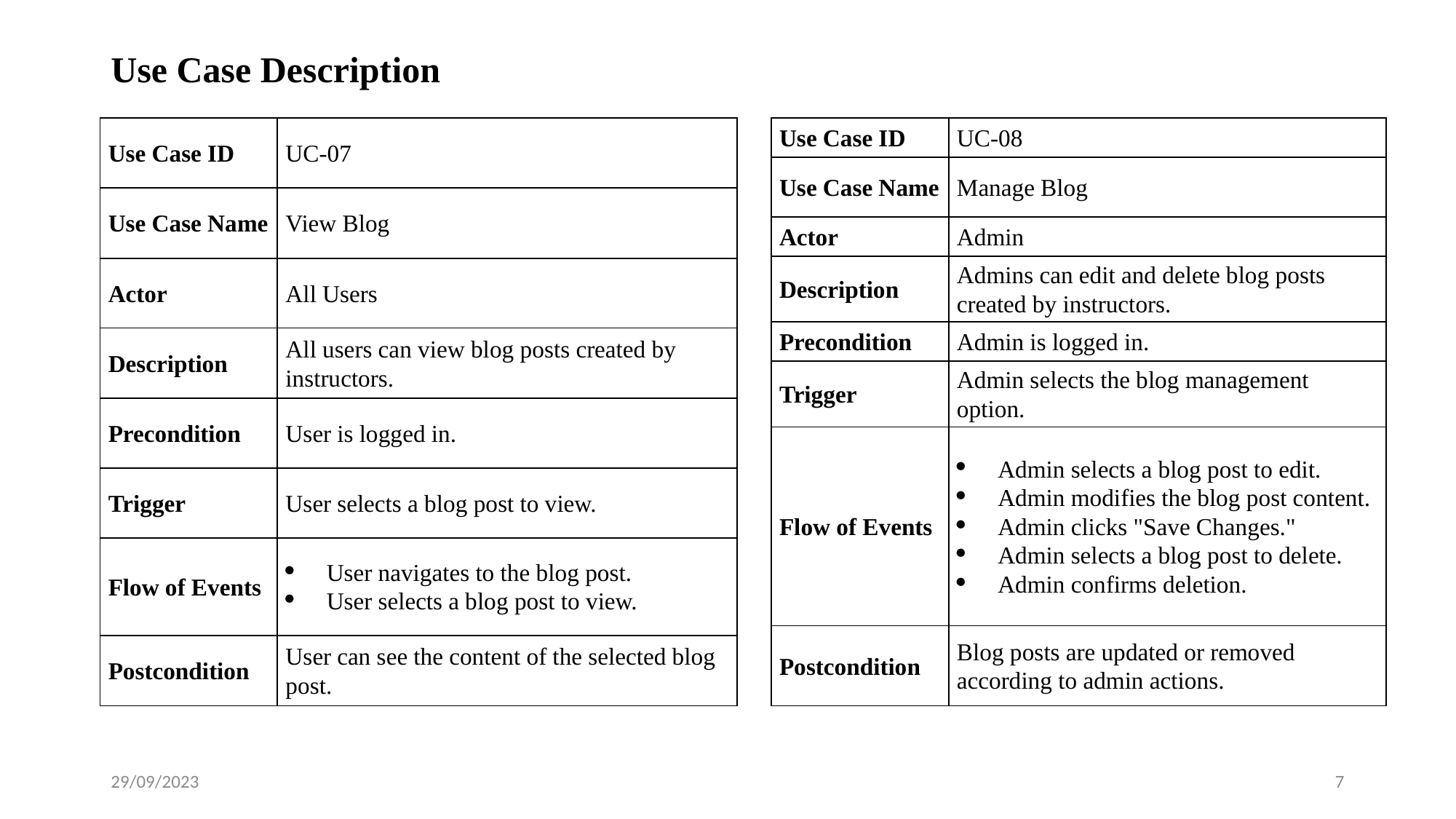

# Use Case Description
| Use Case ID | UC-08 |
| --- | --- |
| Use Case Name | Manage Blog |
| Actor | Admin |
| Description | Admins can edit and delete blog posts created by instructors. |
| Precondition | Admin is logged in. |
| Trigger | Admin selects the blog management option. |
| Flow of Events | Admin selects a blog post to edit. Admin modifies the blog post content. Admin clicks "Save Changes." Admin selects a blog post to delete. Admin confirms deletion. |
| Postcondition | Blog posts are updated or removed according to admin actions. |
| Use Case ID | UC-07 |
| --- | --- |
| Use Case Name | View Blog |
| Actor | All Users |
| Description | All users can view blog posts created by instructors. |
| Precondition | User is logged in. |
| Trigger | User selects a blog post to view. |
| Flow of Events | User navigates to the blog post. User selects a blog post to view. |
| Postcondition | User can see the content of the selected blog post. |
29/09/2023
7